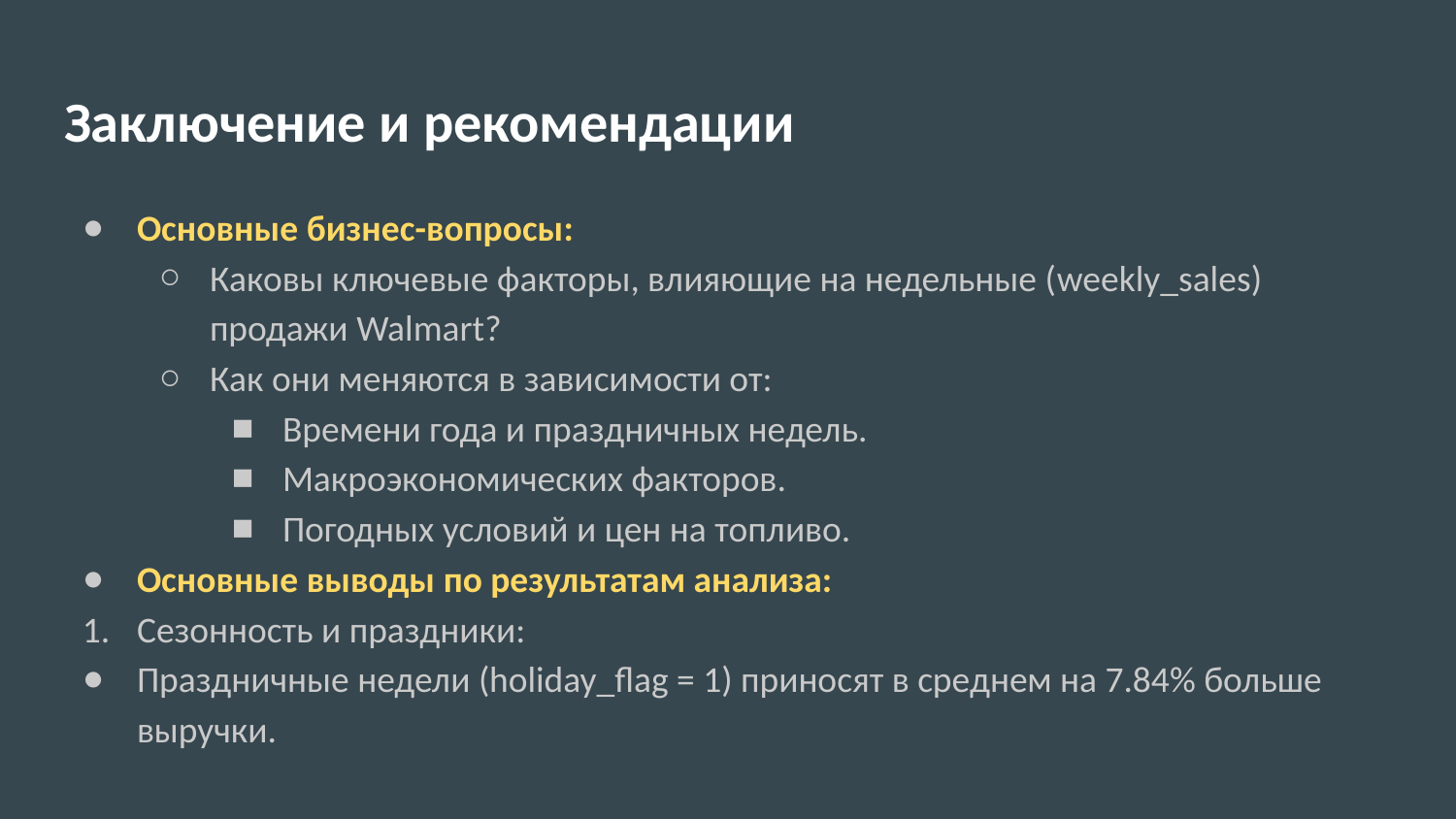

# Заключение и рекомендации
Основные бизнес-вопросы:
Каковы ключевые факторы, влияющие на недельные (weekly_sales) продажи Walmart?
Как они меняются в зависимости от:
Времени года и праздничных недель.
Макроэкономических факторов.
Погодных условий и цен на топливо.
Основные выводы по результатам анализа:
Сезонность и праздники:
Праздничные недели (holiday_flag = 1) приносят в среднем на 7.84% больше выручки.